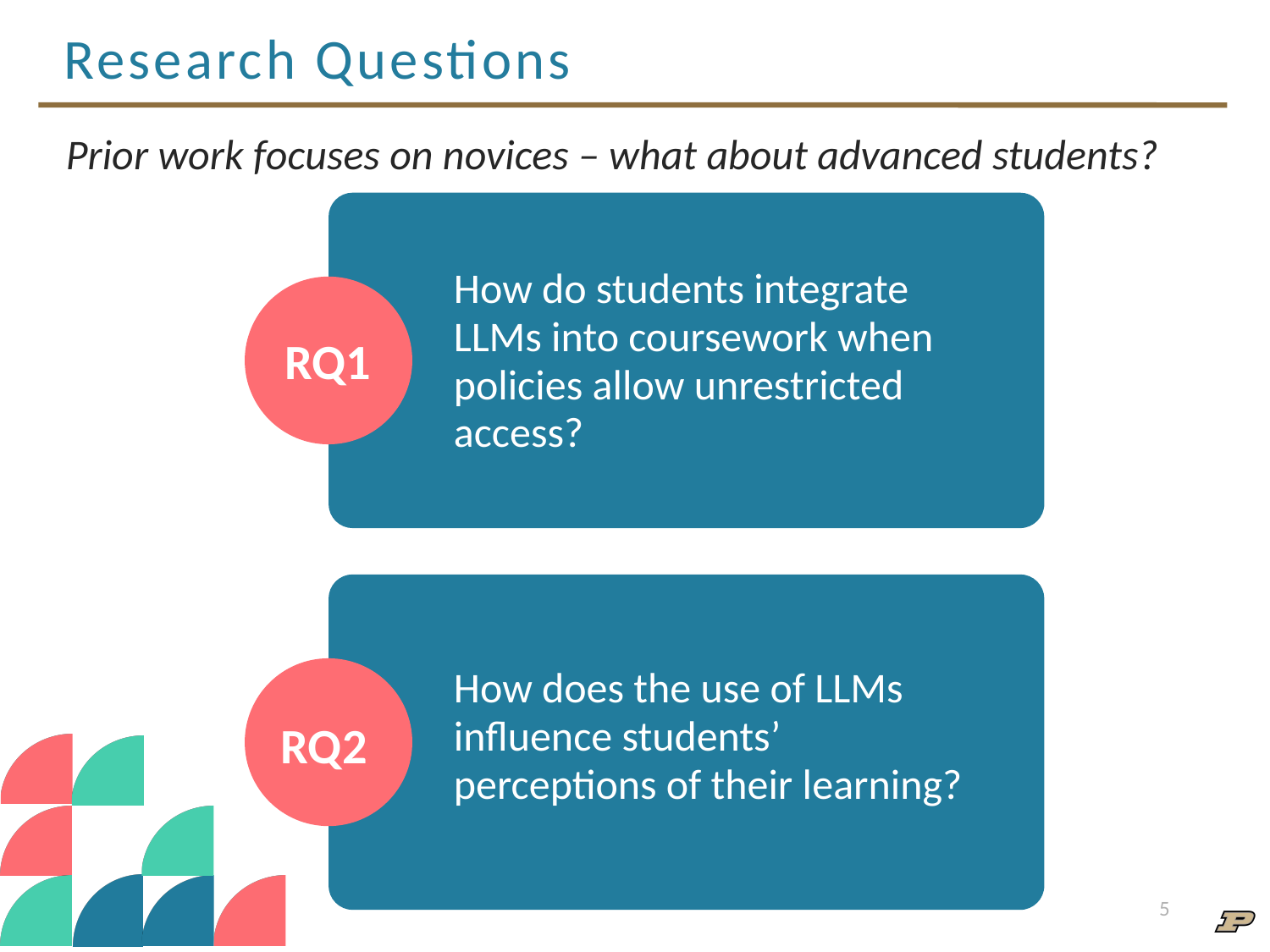

# Research Questions
Prior work focuses on novices – what about advanced students?

How do students integrate LLMs into coursework when policies allow unrestricted access?

RQ1

How does the use of LLMs influence students’ perceptions of their learning?
RQ2

5